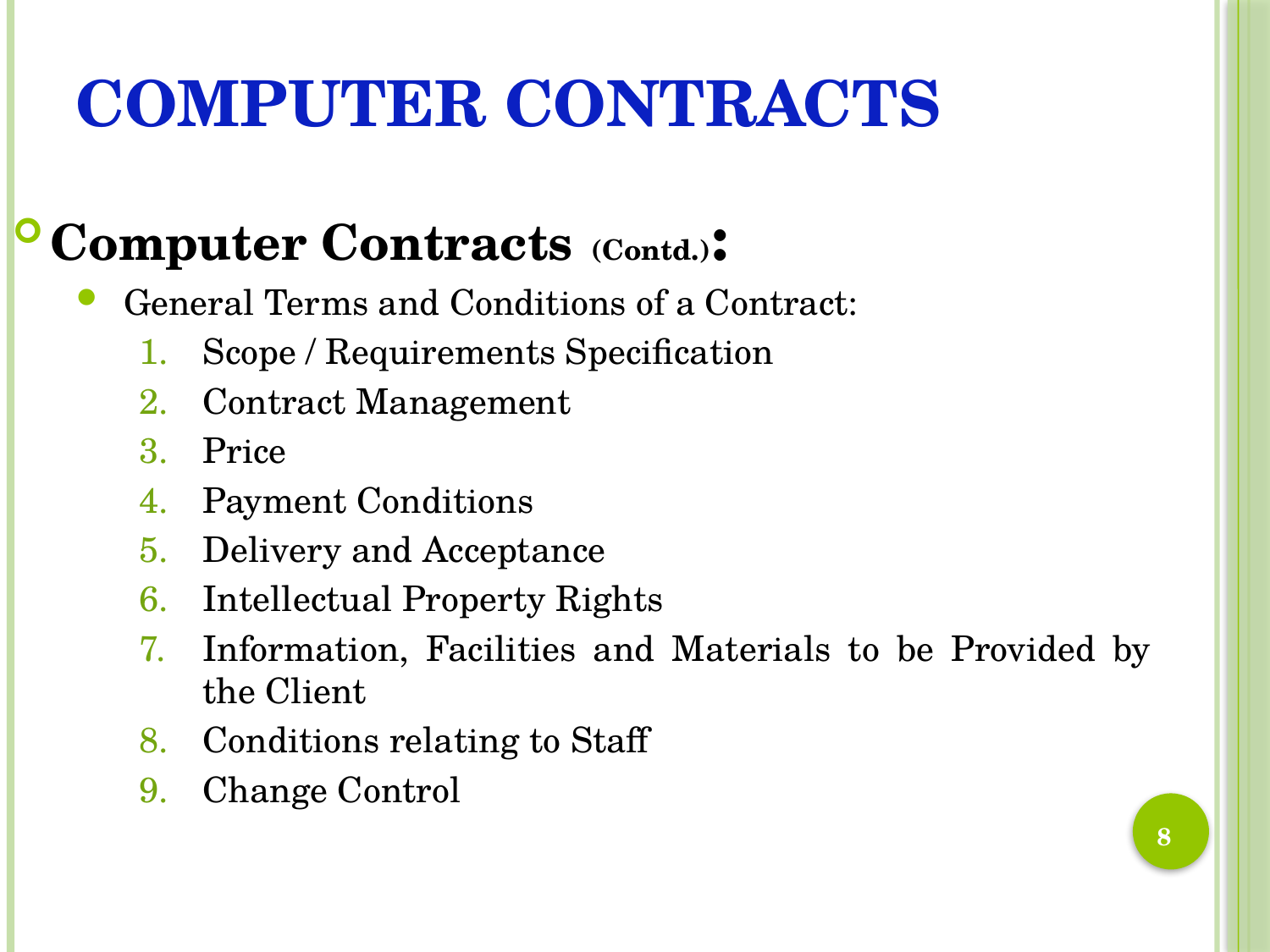

# Computer Contracts
Computer Contracts (Contd.):
General Terms and Conditions of a Contract:
Scope / Requirements Specification
Contract Management
Price
Payment Conditions
Delivery and Acceptance
Intellectual Property Rights
Information, Facilities and Materials to be Provided by the Client
Conditions relating to Staff
Change Control
8